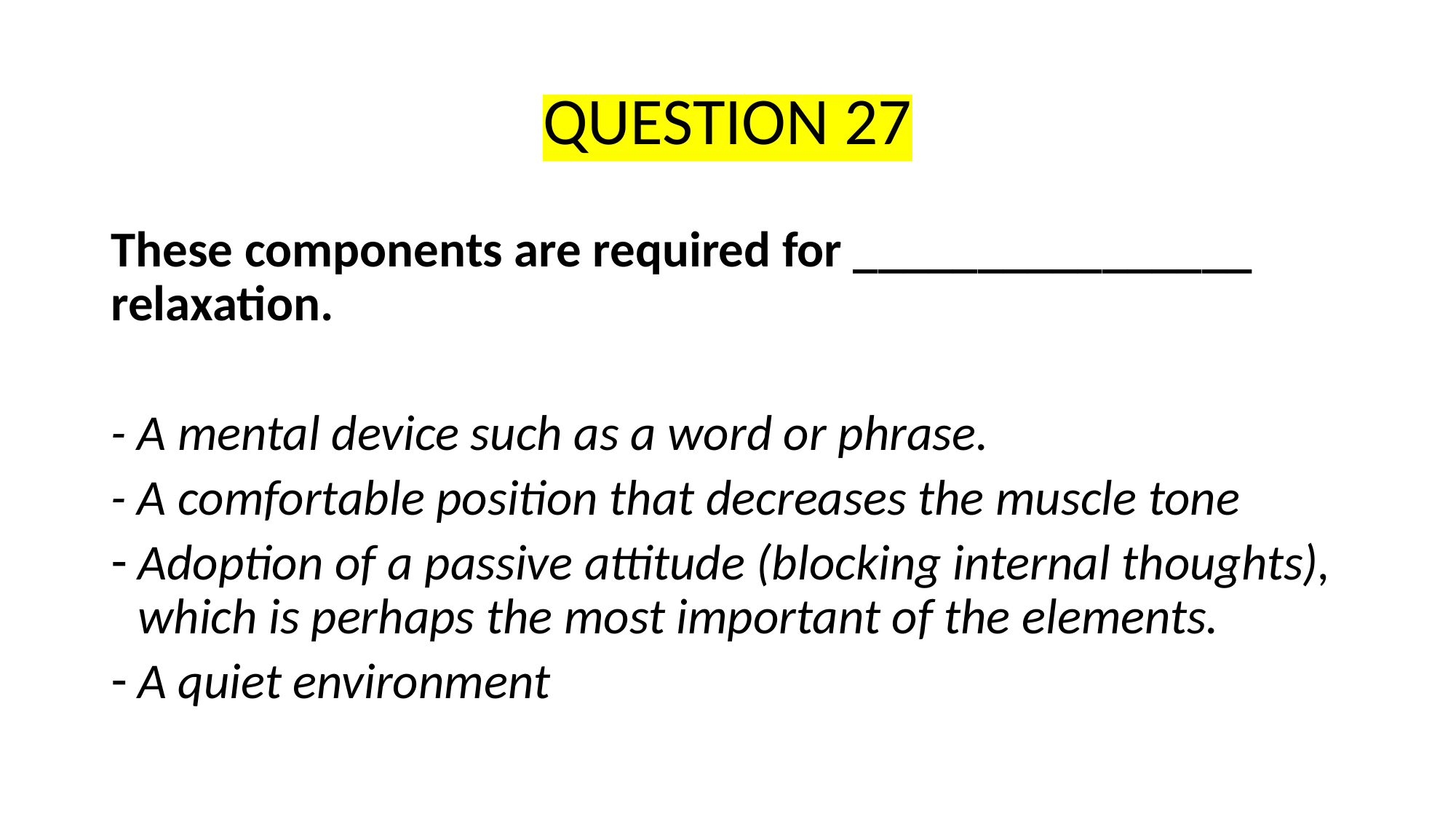

# QUESTION 27
These components are required for ________________ relaxation.

- A mental device such as a word or phrase.
- A comfortable position that decreases the muscle tone
Adoption of a passive attitude (blocking internal thoughts), which is perhaps the most important of the elements.
A quiet environment